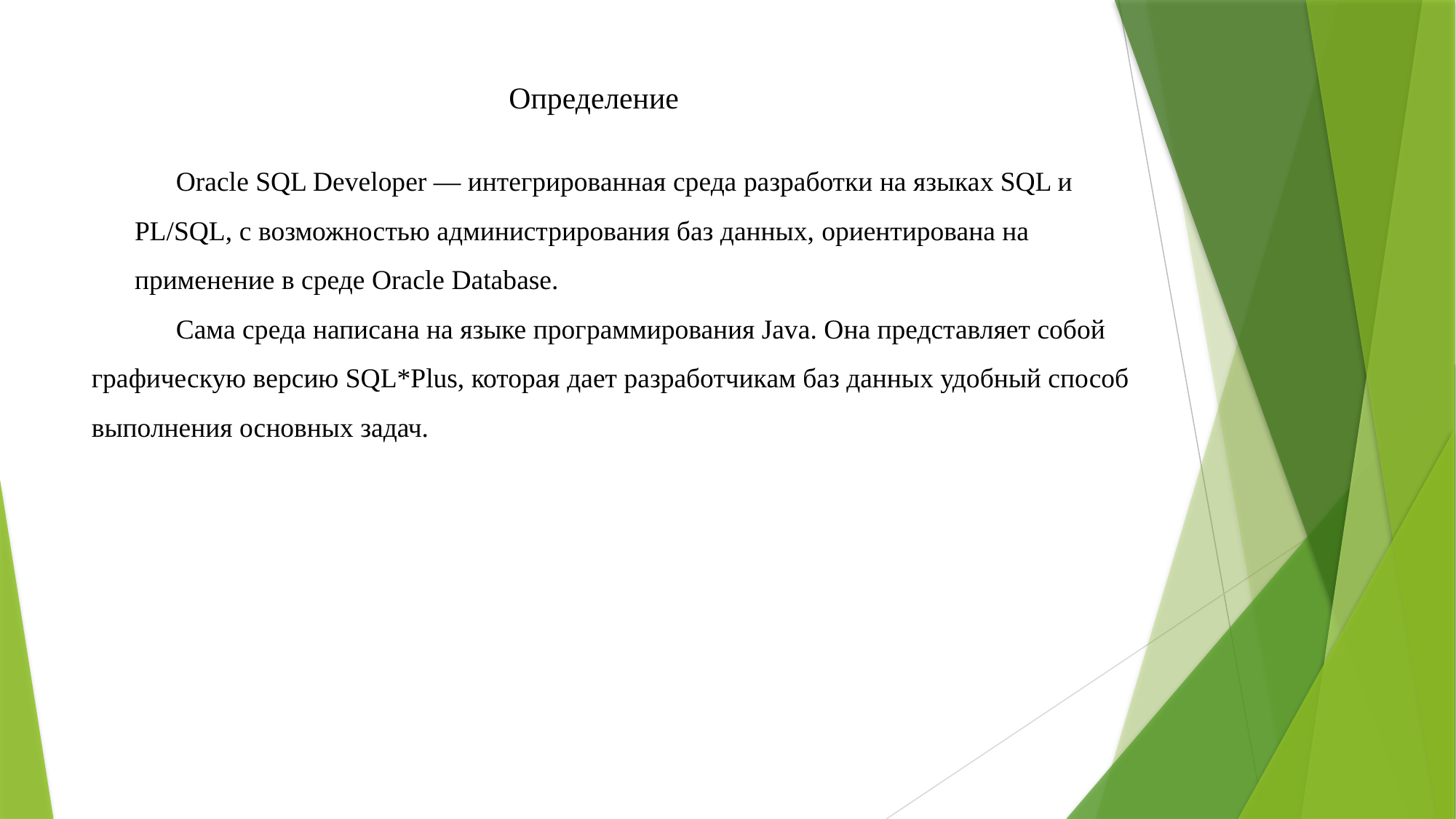

# Определение
      Oracle SQL Developer — интегрированная среда разработки на языках SQL и
PL/SQL, с возможностью администрирования баз данных, ориентирована на
применение в среде Oracle Database.
      Сама среда написана на языке программирования Java. Она представляет собой графическую версию SQL*Plus, которая дает разработчикам баз данных удобный способ выполнения основных задач.